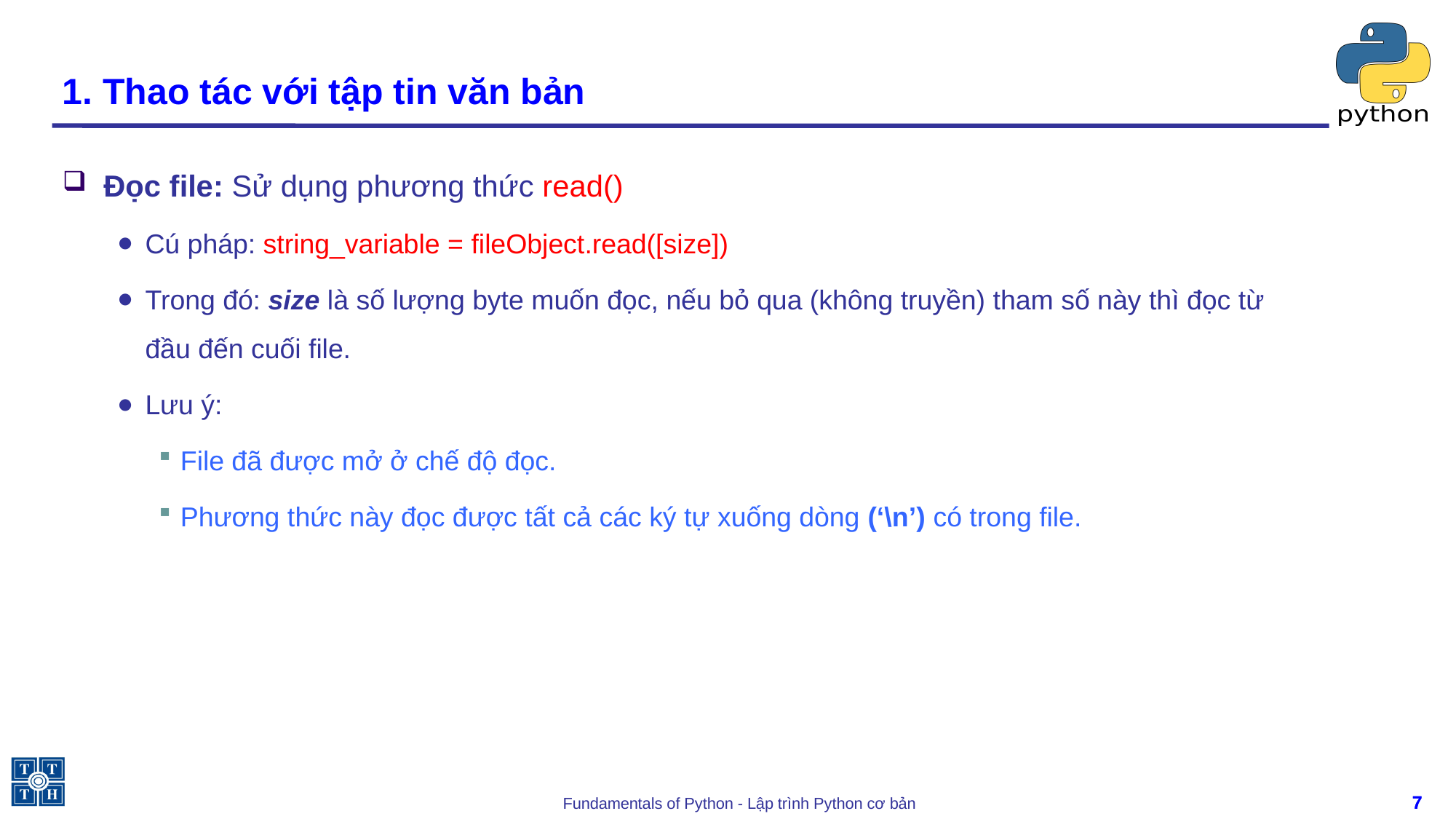

# 1. Thao tác với tập tin văn bản
Đọc file: Sử dụng phương thức read()
Cú pháp: string_variable = fileObject.read([size])
Trong đó: size là số lượng byte muốn đọc, nếu bỏ qua (không truyền) tham số này thì đọc từ đầu đến cuối file.
Lưu ý:
File đã được mở ở chế độ đọc.
Phương thức này đọc được tất cả các ký tự xuống dòng (‘\n’) có trong file.